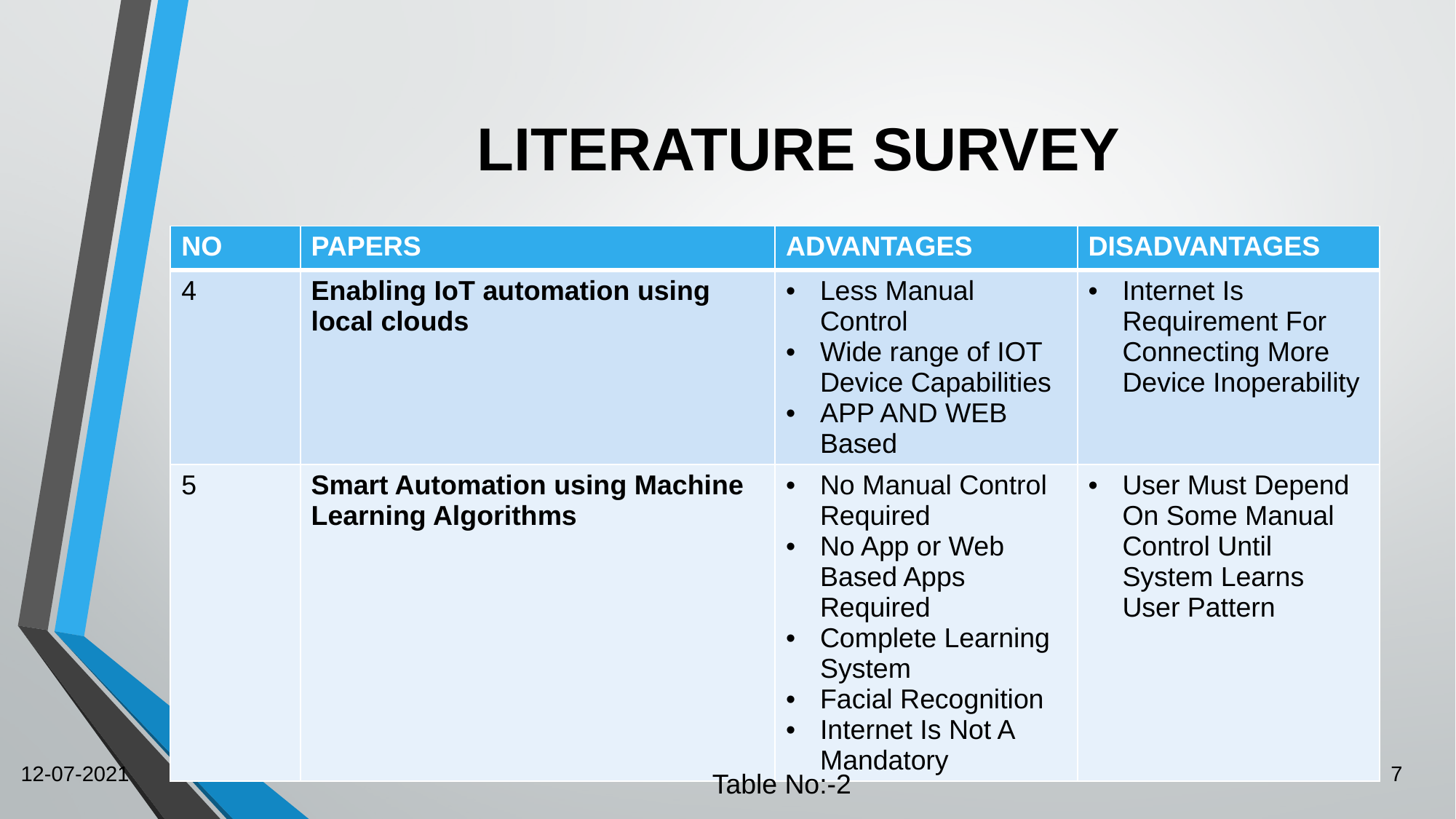

# LITERATURE SURVEY
| NO | PAPERS | ADVANTAGES | DISADVANTAGES |
| --- | --- | --- | --- |
| 4 | Enabling IoT automation using local clouds | Less Manual Control Wide range of IOT Device Capabilities APP AND WEB Based | Internet Is Requirement For Connecting More Device Inoperability |
| 5 | Smart Automation using Machine Learning Algorithms | No Manual Control Required No App or Web Based Apps Required Complete Learning System Facial Recognition Internet Is Not A Mandatory | User Must Depend On Some Manual Control Until System Learns User Pattern |
12-07-2021
7
Table No:-2